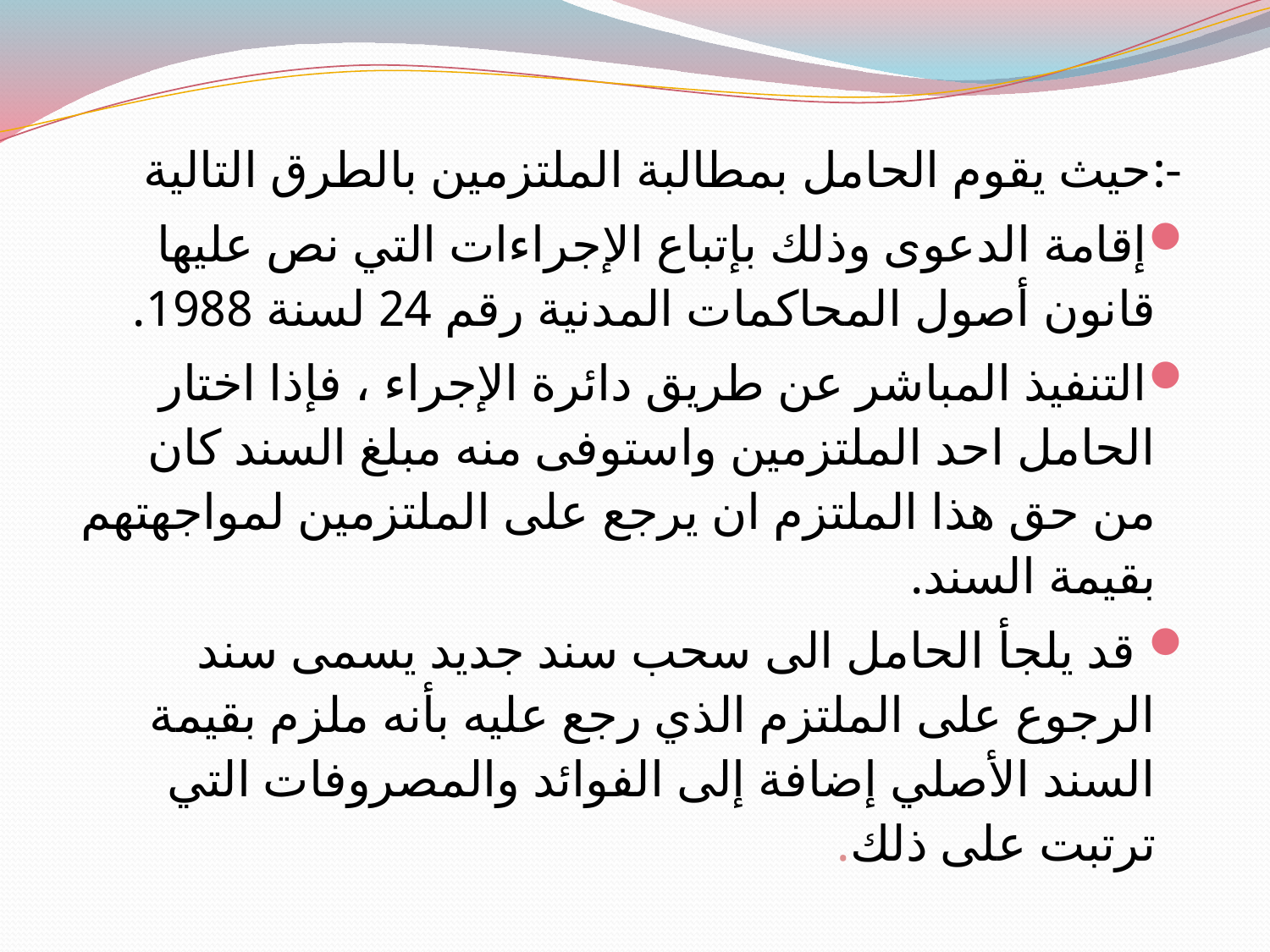

#
حيث يقوم الحامل بمطالبة الملتزمين بالطرق التالية:-
إقامة الدعوى وذلك بإتباع الإجراءات التي نص عليها قانون أصول المحاكمات المدنية رقم 24 لسنة 1988.
التنفيذ المباشر عن طريق دائرة الإجراء ، فإذا اختار الحامل احد الملتزمين واستوفى منه مبلغ السند كان من حق هذا الملتزم ان يرجع على الملتزمين لمواجهتهم بقيمة السند.
 قد يلجأ الحامل الى سحب سند جديد يسمى سند الرجوع على الملتزم الذي رجع عليه بأنه ملزم بقيمة السند الأصلي إضافة إلى الفوائد والمصروفات التي ترتبت على ذلك.